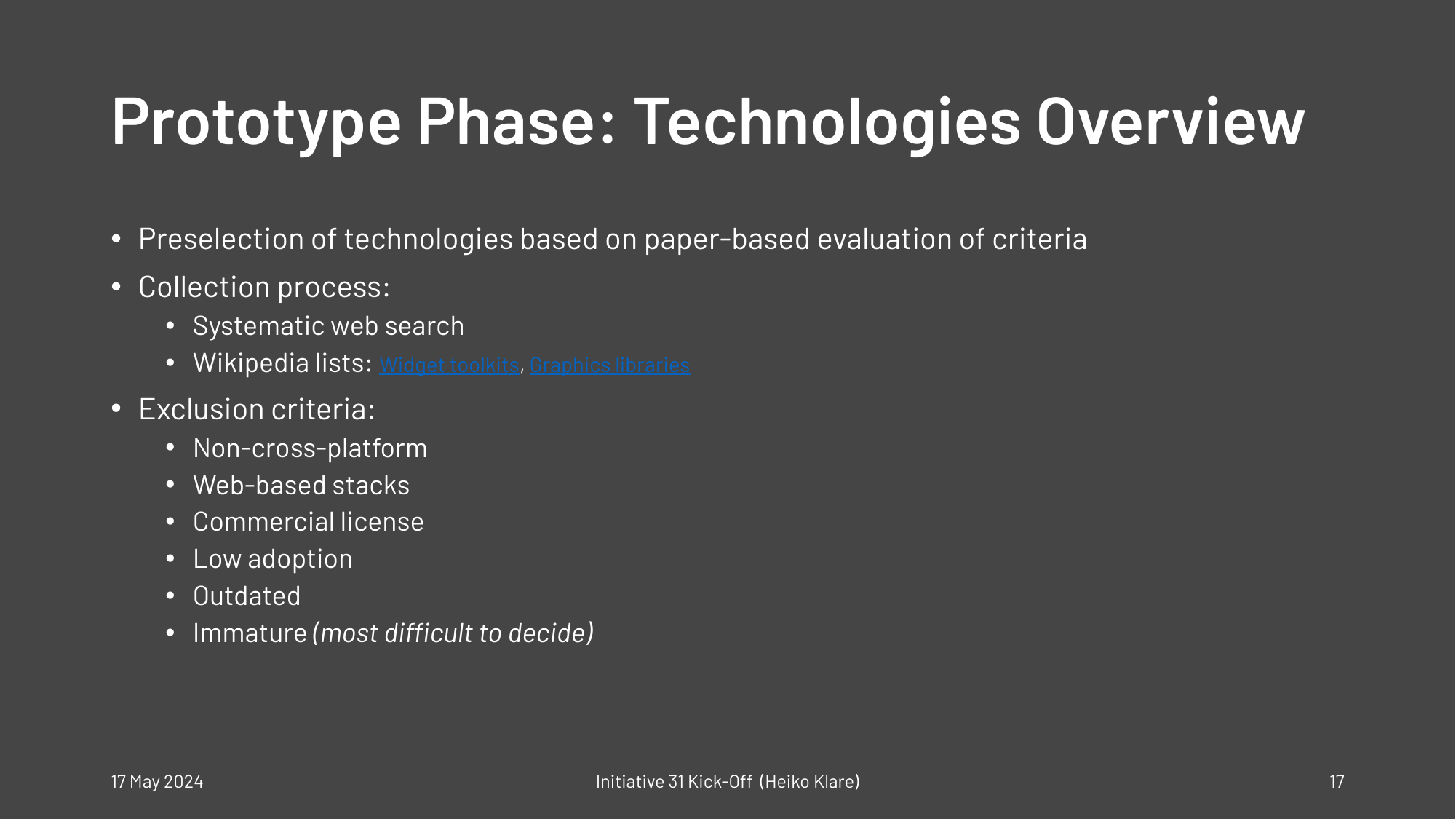

# Prototype Phase: Technologies Overview
Preselection of technologies based on paper-based evaluation of criteria
Collection process:
Systematic web search
Wikipedia lists: Widget toolkits, Graphics libraries
Exclusion criteria:
Non-cross-platform
Web-based stacks
Commercial license
Low adoption
Outdated
Immature (most difficult to decide)
17 May 2024
Initiative 31 Kick-Off  (Heiko Klare)
17